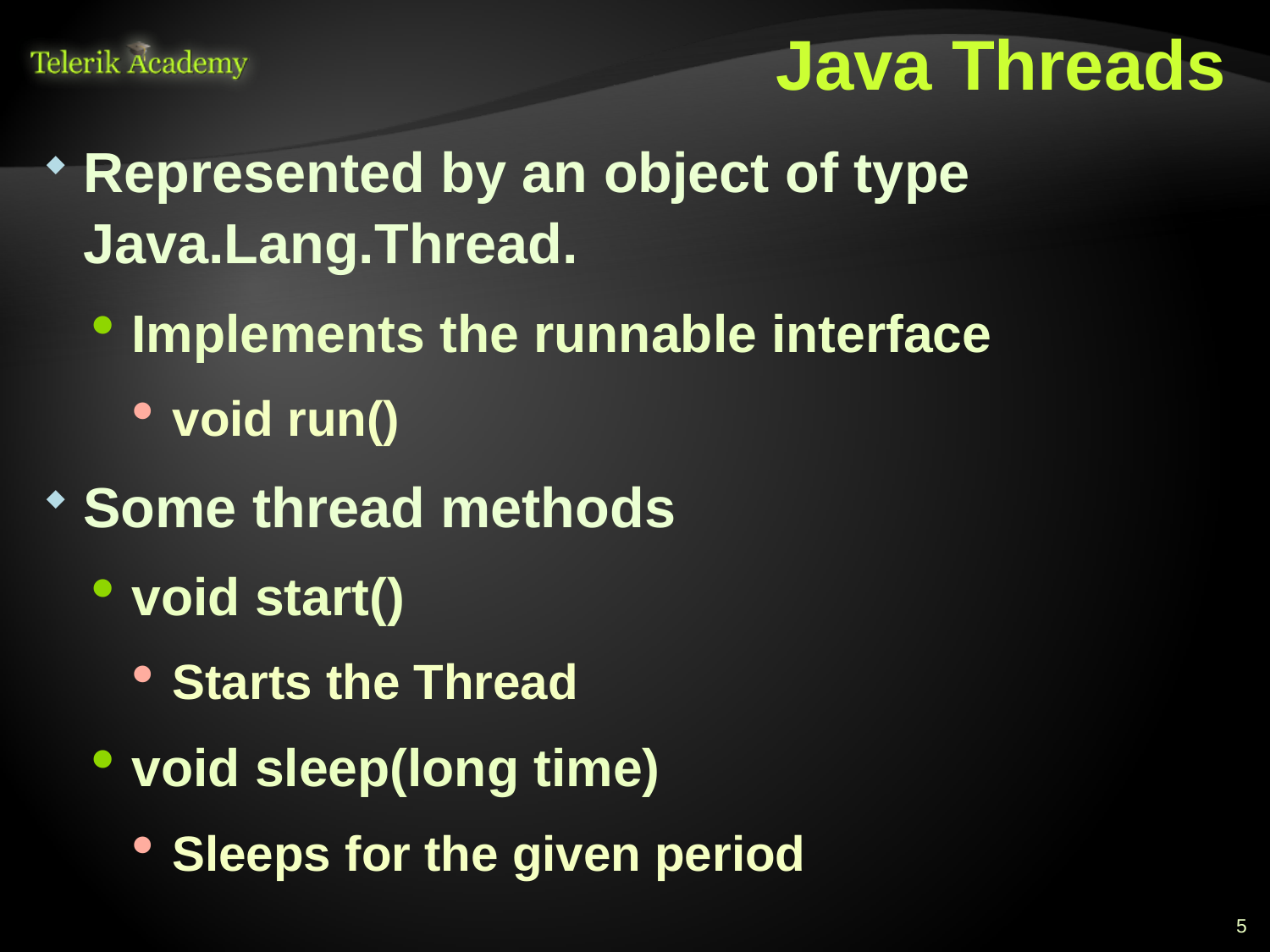

# Java Threads
Represented by an object of type Java.Lang.Thread.
Implements the runnable interface
void run()
Some thread methods
void start()
Starts the Thread
void sleep(long time)
Sleeps for the given period

5